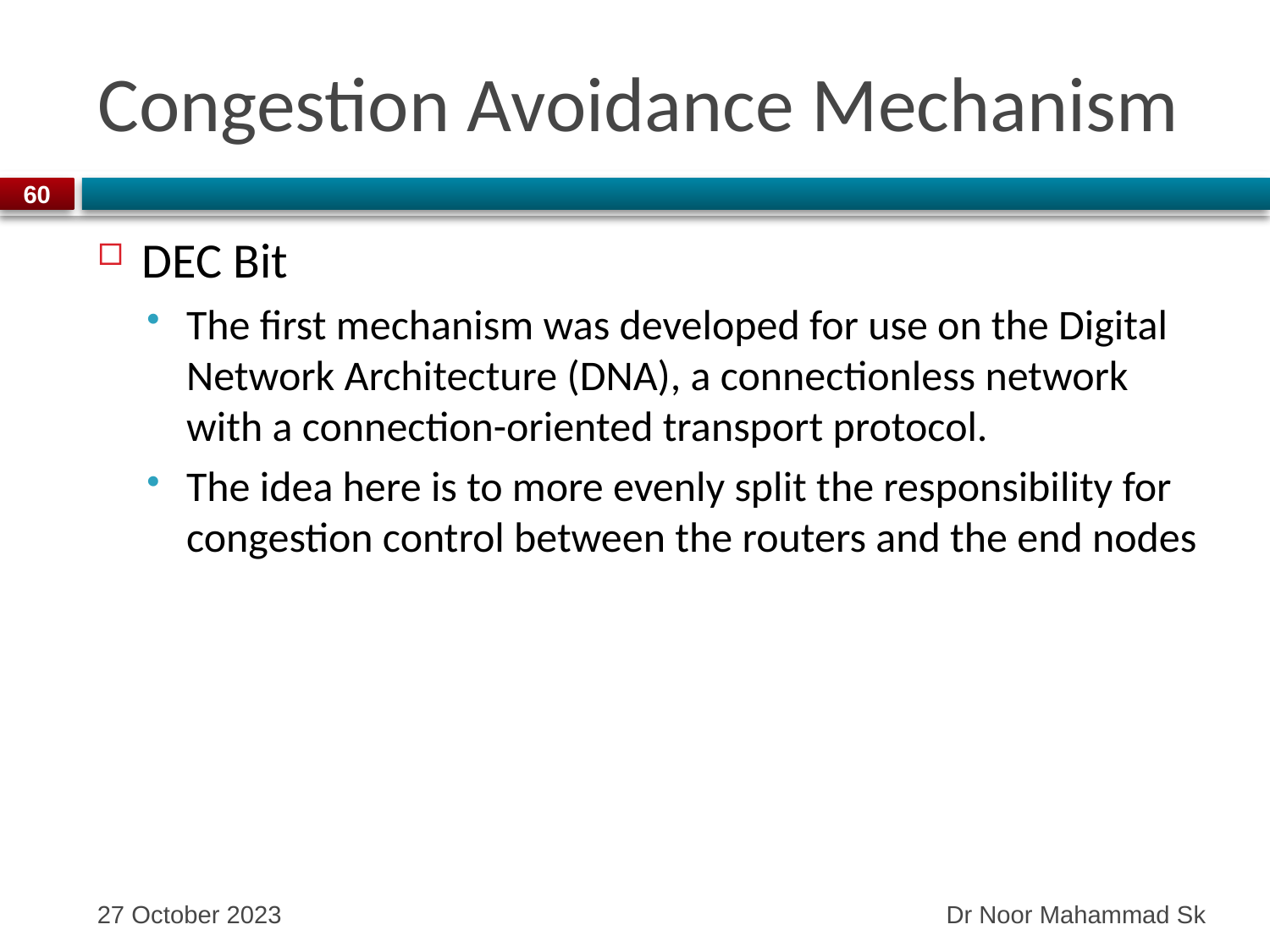

# Congestion Avoidance Mechanism
60
DEC Bit
The first mechanism was developed for use on the Digital Network Architecture (DNA), a connectionless network with a connection-oriented transport protocol.
The idea here is to more evenly split the responsibility for congestion control between the routers and the end nodes
Dr Noor Mahammad Sk
27 October 2023